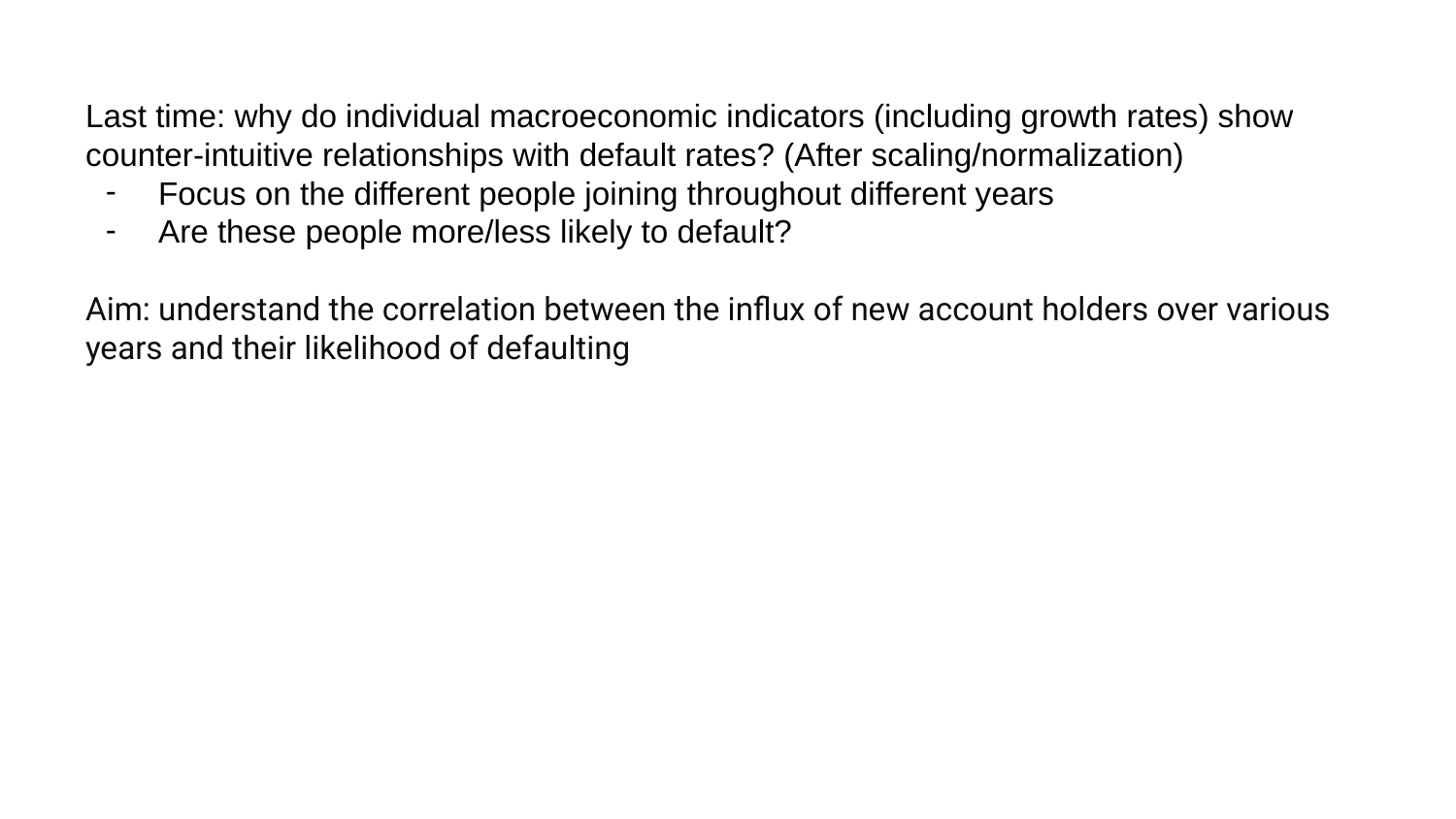

Last time: why do individual macroeconomic indicators (including growth rates) show counter-intuitive relationships with default rates? (After scaling/normalization)
Focus on the different people joining throughout different years
Are these people more/less likely to default?

Aim: understand the correlation between the influx of new account holders over various years and their likelihood of defaulting